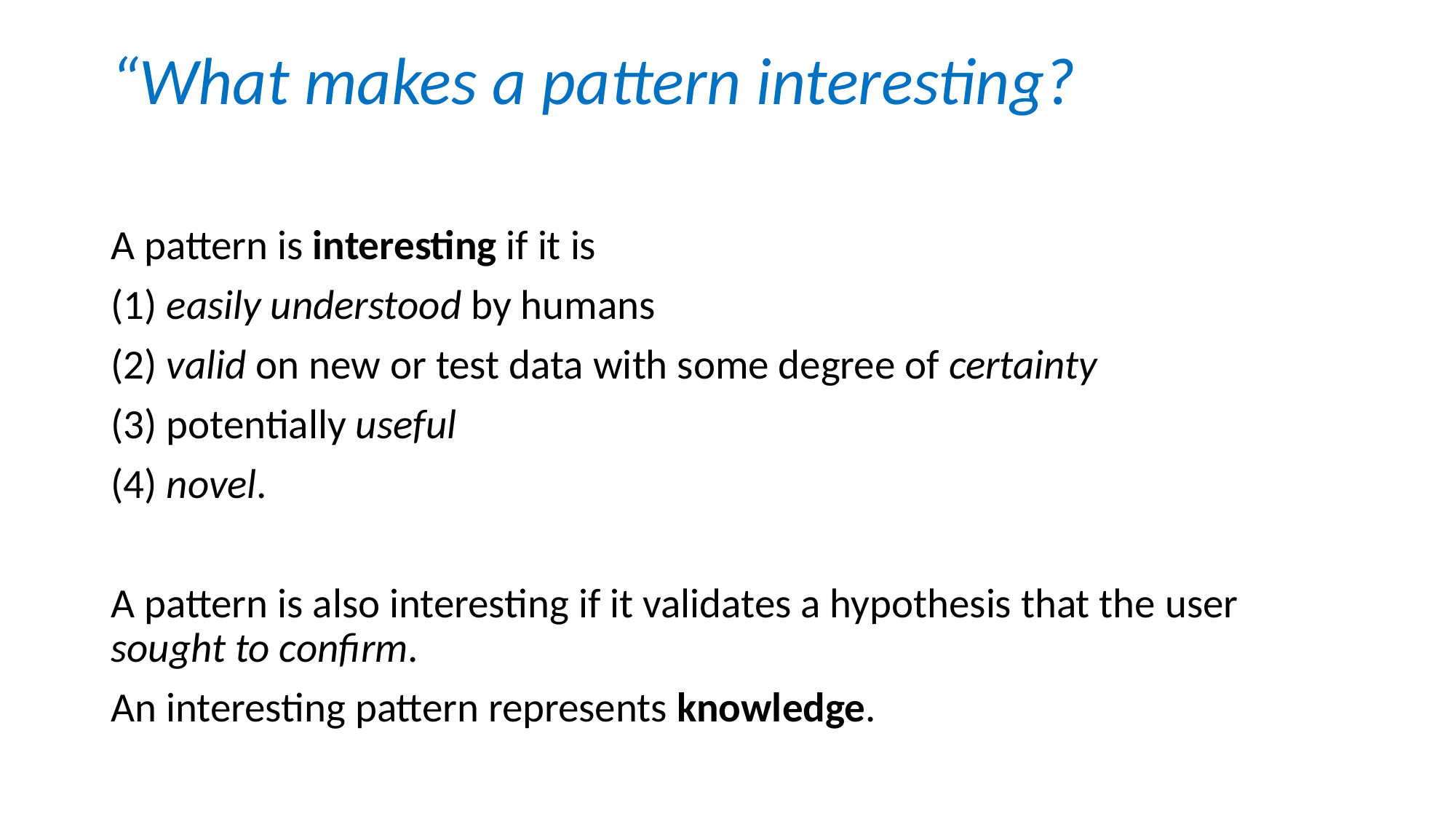

# “What makes a pattern interesting?
A pattern is interesting if it is
(1) easily understood by humans
(2) valid on new or test data with some degree of certainty
(3) potentially useful
(4) novel.

A pattern is also interesting if it validates a hypothesis that the user sought to confirm.
An interesting pattern represents knowledge.